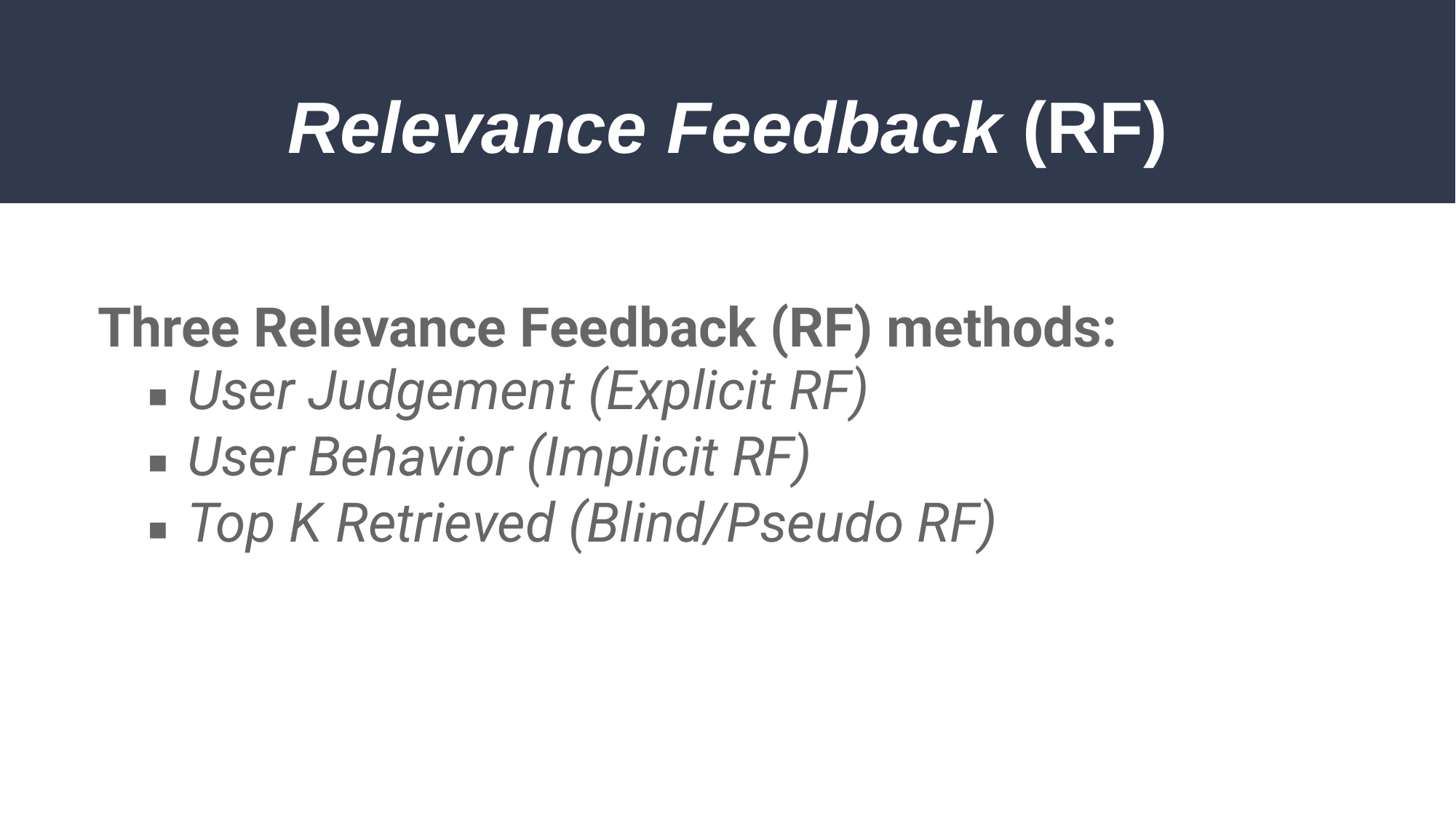

# Relevance Feedback (RF)
Three Relevance Feedback (RF) methods:
User Judgement (Explicit RF)
User Behavior (Implicit RF)
Top K Retrieved (Blind/Pseudo RF)